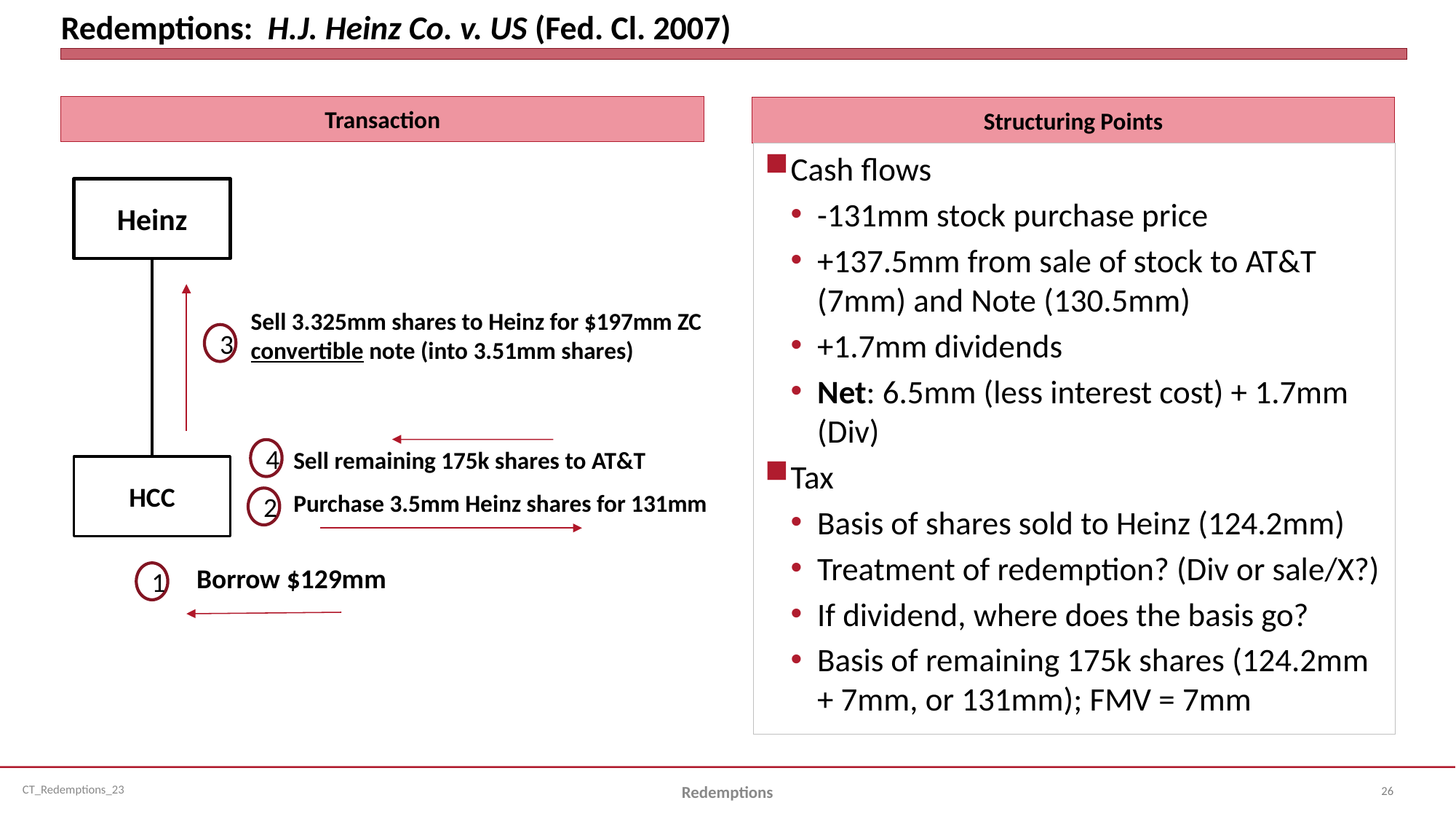

# Redemptions:  H.J. Heinz Co. v. US (Fed. Cl. 2007)
Transaction
Structuring Points
Cash flows
-131mm stock purchase price
+137.5mm from sale of stock to AT&T (7mm) and Note (130.5mm)
+1.7mm dividends
Net: 6.5mm (less interest cost) + 1.7mm (Div)
Tax
Basis of shares sold to Heinz (124.2mm)
Treatment of redemption? (Div or sale/X?)
If dividend, where does the basis go?
Basis of remaining 175k shares (124.2mm + 7mm, or 131mm); FMV = 7mm

Heinz
Sell 3.325mm shares to Heinz for $197mm ZC  convertible note (into 3.51mm shares)
3
Sell remaining 175k shares to AT&T
4
HCC
Purchase 3.5mm Heinz shares for 131mm
2
Borrow $129mm
1
26
Redemptions